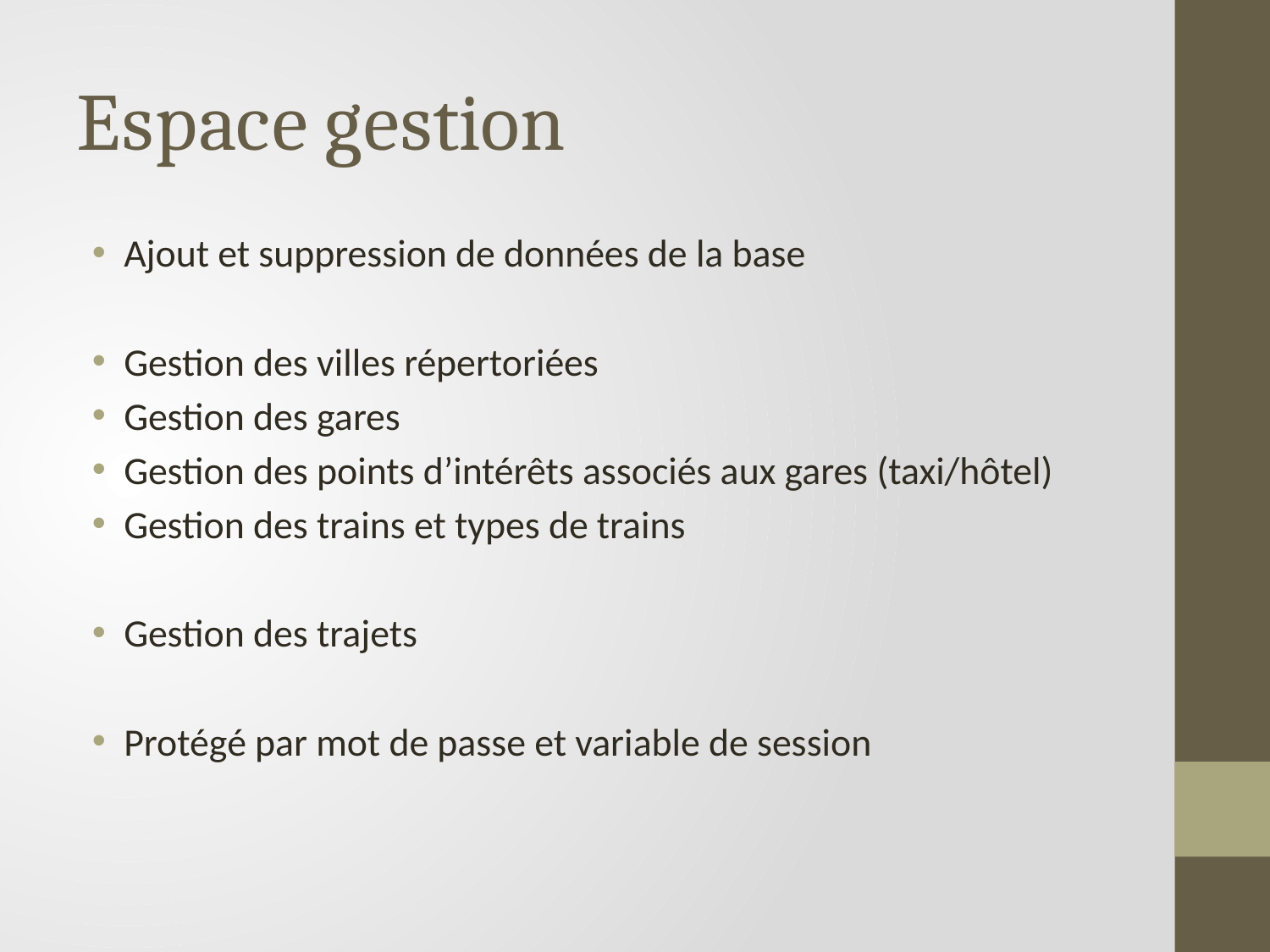

# Espace gestion
Ajout et suppression de données de la base

Gestion des villes répertoriées
Gestion des gares
Gestion des points d’intérêts associés aux gares (taxi/hôtel)
Gestion des trains et types de trains

Gestion des trajets

Protégé par mot de passe et variable de session